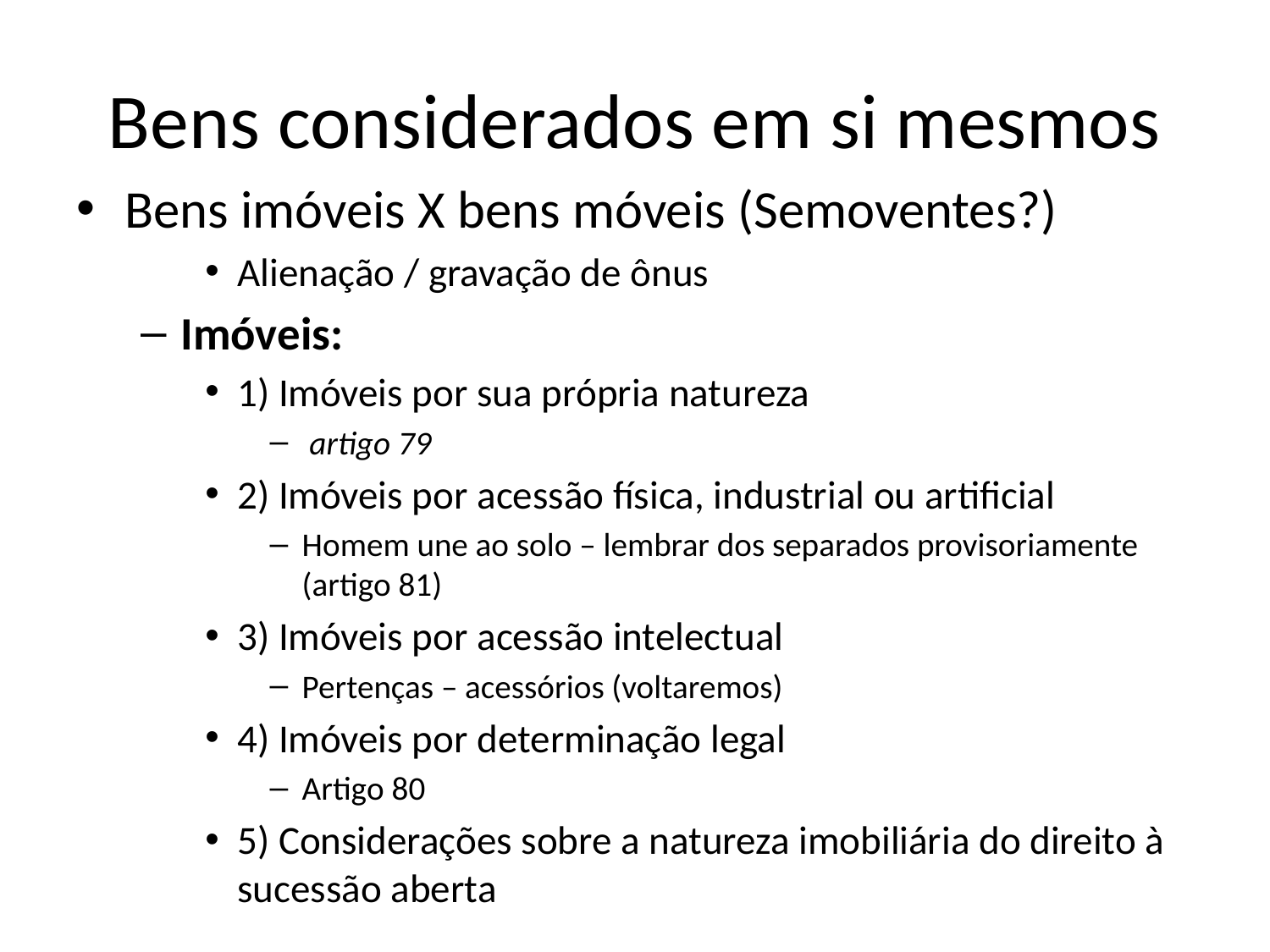

# Bens considerados em si mesmos
Bens imóveis X bens móveis (Semoventes?)
Alienação / gravação de ônus
Imóveis:
1) Imóveis por sua própria natureza
 artigo 79
2) Imóveis por acessão física, industrial ou artificial
Homem une ao solo – lembrar dos separados provisoriamente (artigo 81)
3) Imóveis por acessão intelectual
Pertenças – acessórios (voltaremos)
4) Imóveis por determinação legal
Artigo 80
5) Considerações sobre a natureza imobiliária do direito à sucessão aberta